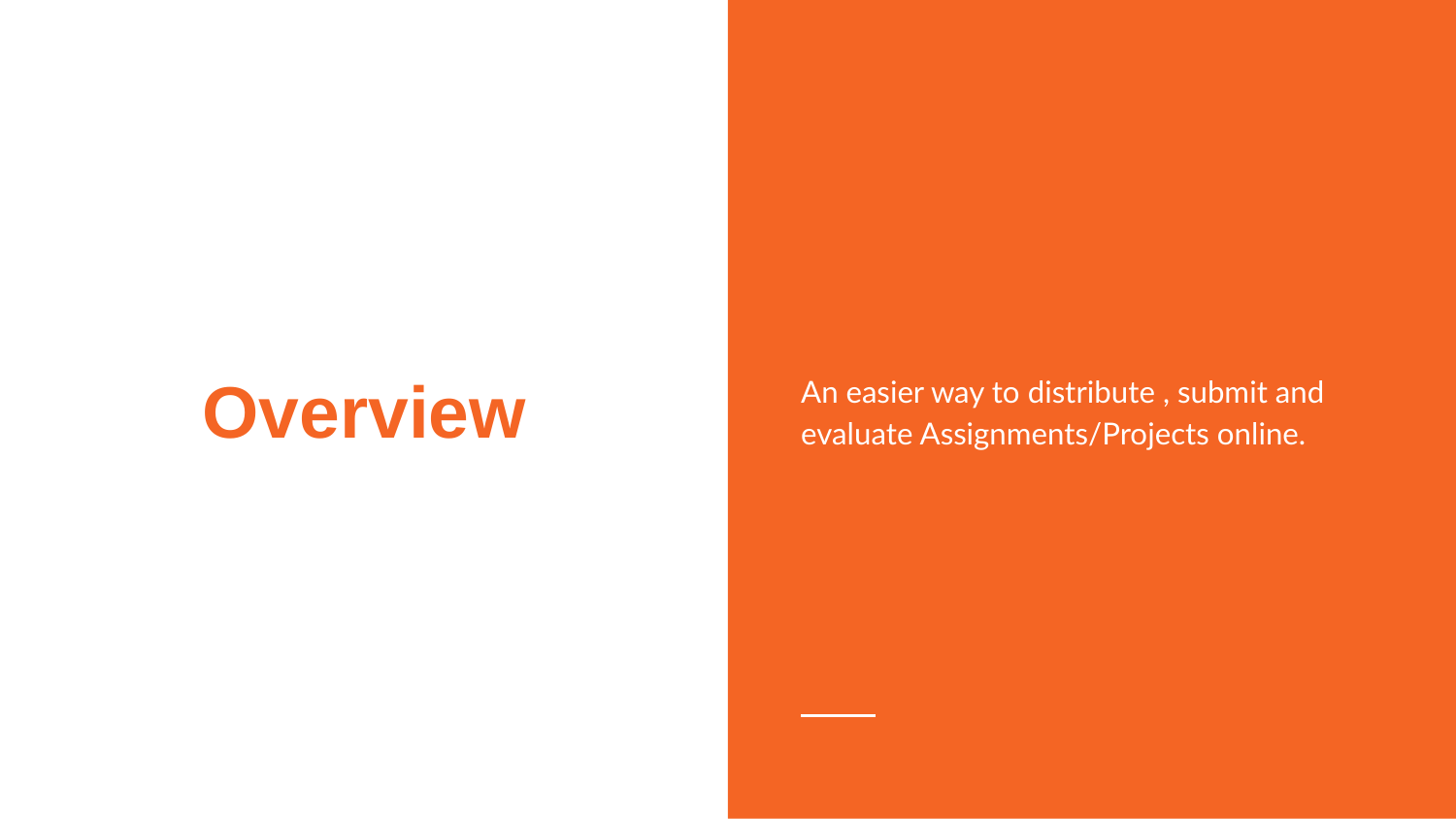

An easier way to distribute , submit and evaluate Assignments/Projects online.
# Overview